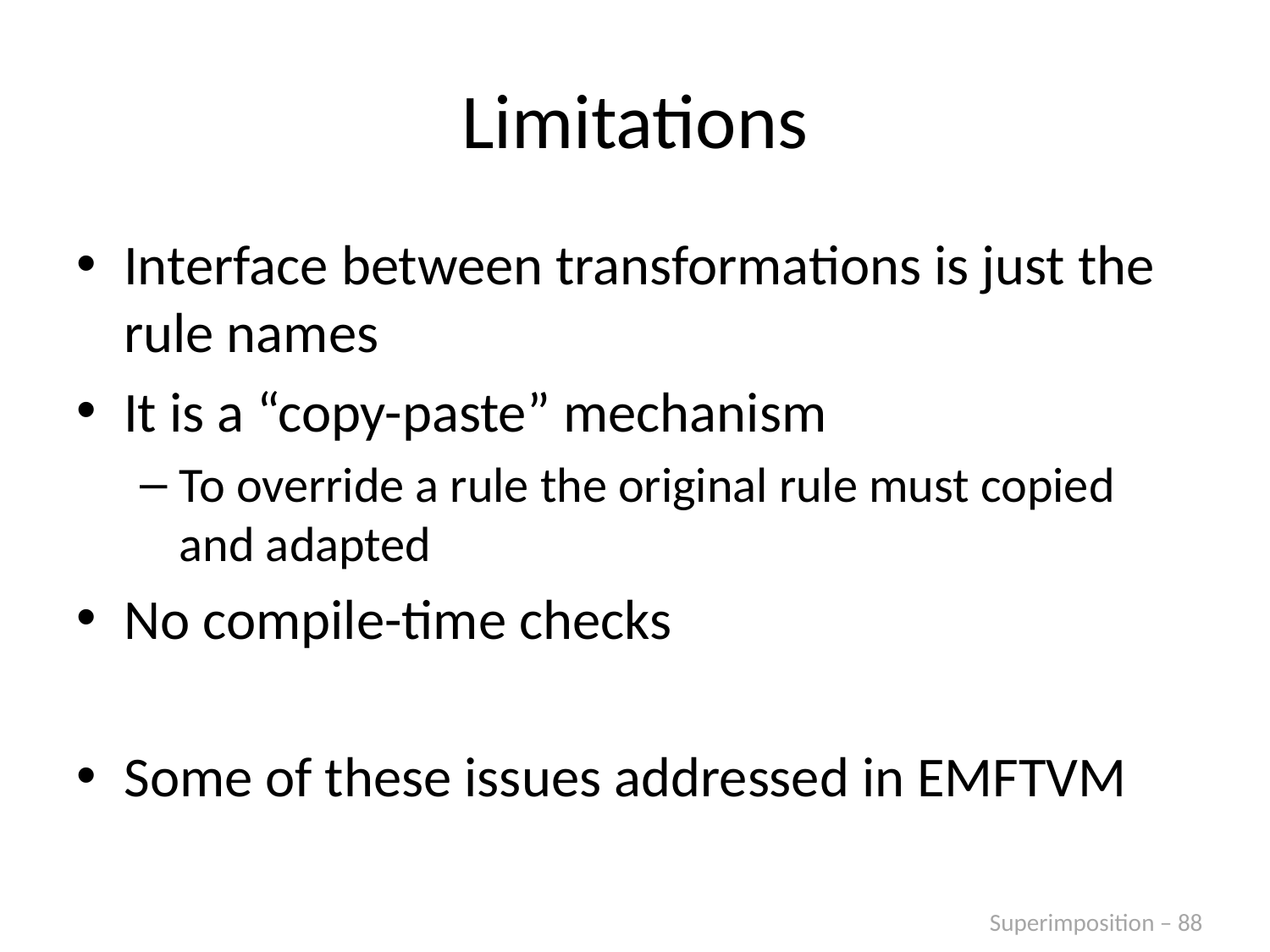

# Limitations
Interface between transformations is just the rule names
It is a “copy-paste” mechanism
To override a rule the original rule must copied and adapted
No compile-time checks

Some of these issues addressed in EMFTVM

Superimposition – 88